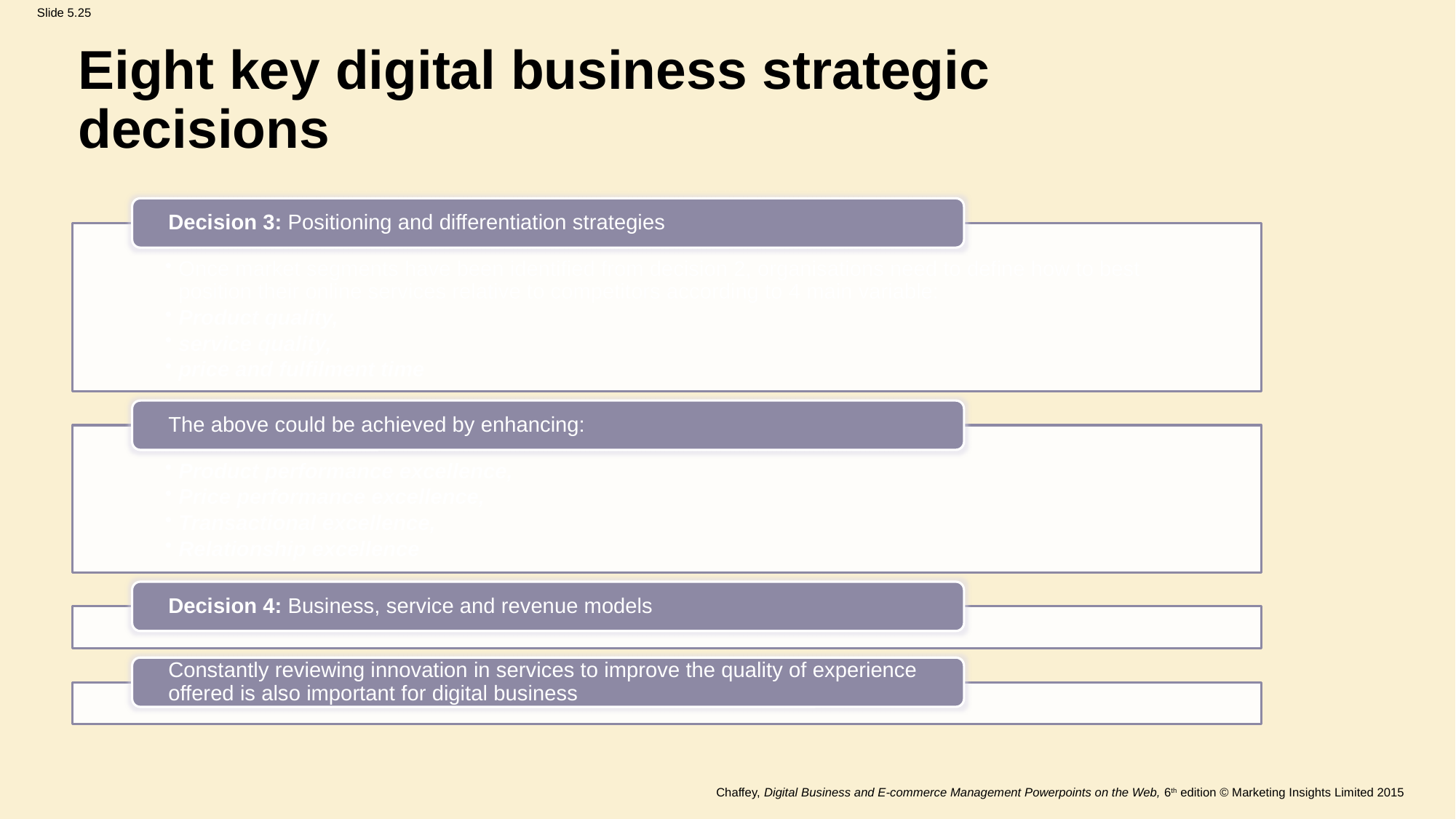

Eight key digital business strategic decisions
Once market segments have been identified from decision 2, organisations need to define how to best position their online services relative to competitors according to 4 main variable:
Product quality,
service quality,
price and fulfilment time
Decision 3: Positioning and differentiation strategies
Product performance excellence,
Price performance excellence,
Transactional excellence,
Relationship excellence
The above could be achieved by enhancing:
Decision 4: Business, service and revenue models
Constantly reviewing innovation in services to improve the quality of experience offered is also important for digital business